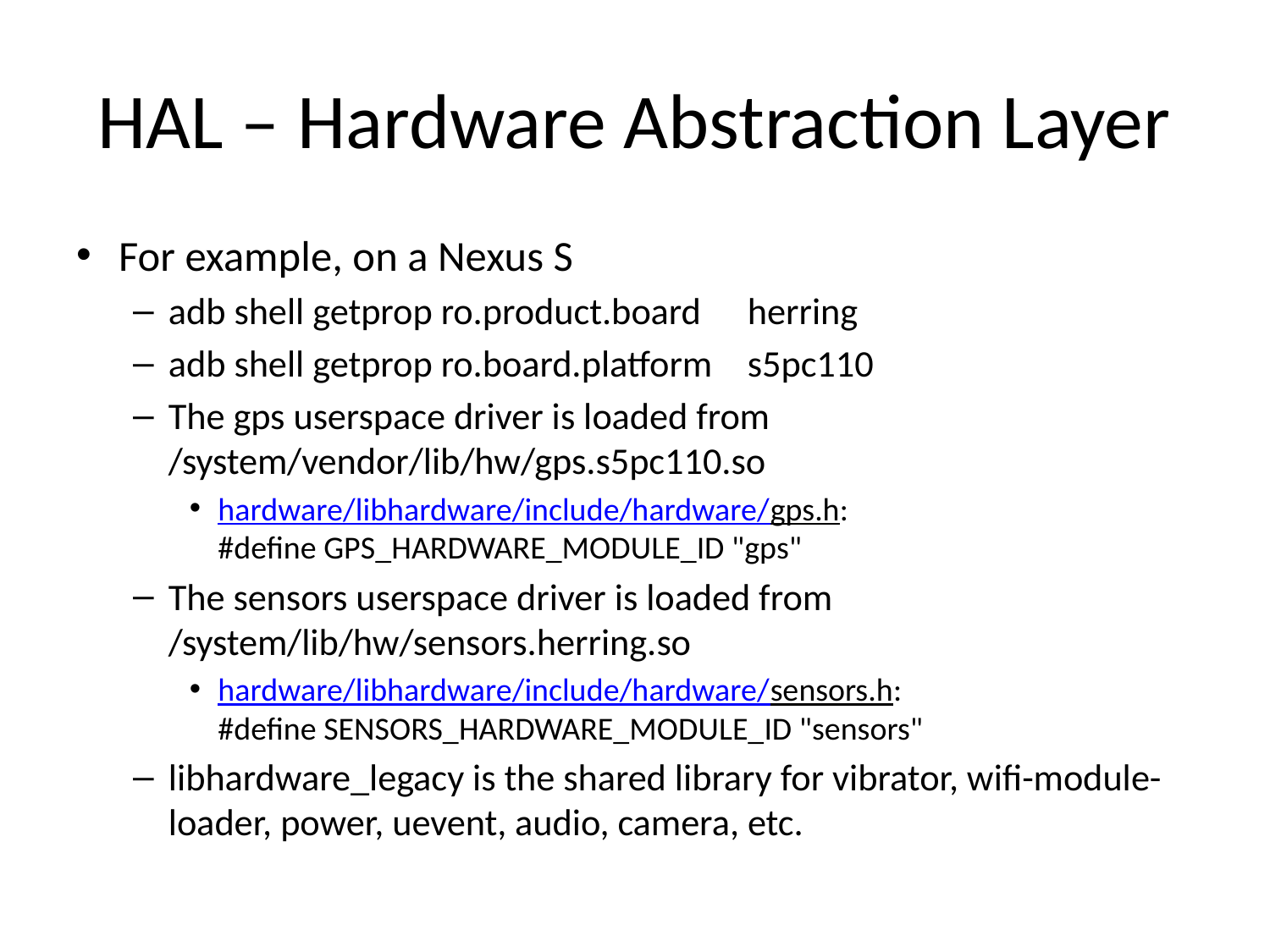

# HAL – Hardware Abstraction Layer
For example, on a Nexus S
adb shell getprop ro.product.board	herring
adb shell getprop ro.board.platform	s5pc110
The gps userspace driver is loaded from /system/vendor/lib/hw/gps.s5pc110.so
hardware/libhardware/include/hardware/gps.h:
#define GPS_HARDWARE_MODULE_ID "gps"
The sensors userspace driver is loaded from /system/lib/hw/sensors.herring.so
hardware/libhardware/include/hardware/sensors.h:
#define SENSORS_HARDWARE_MODULE_ID "sensors"
libhardware_legacy is the shared library for vibrator, wifi-module-loader, power, uevent, audio, camera, etc.